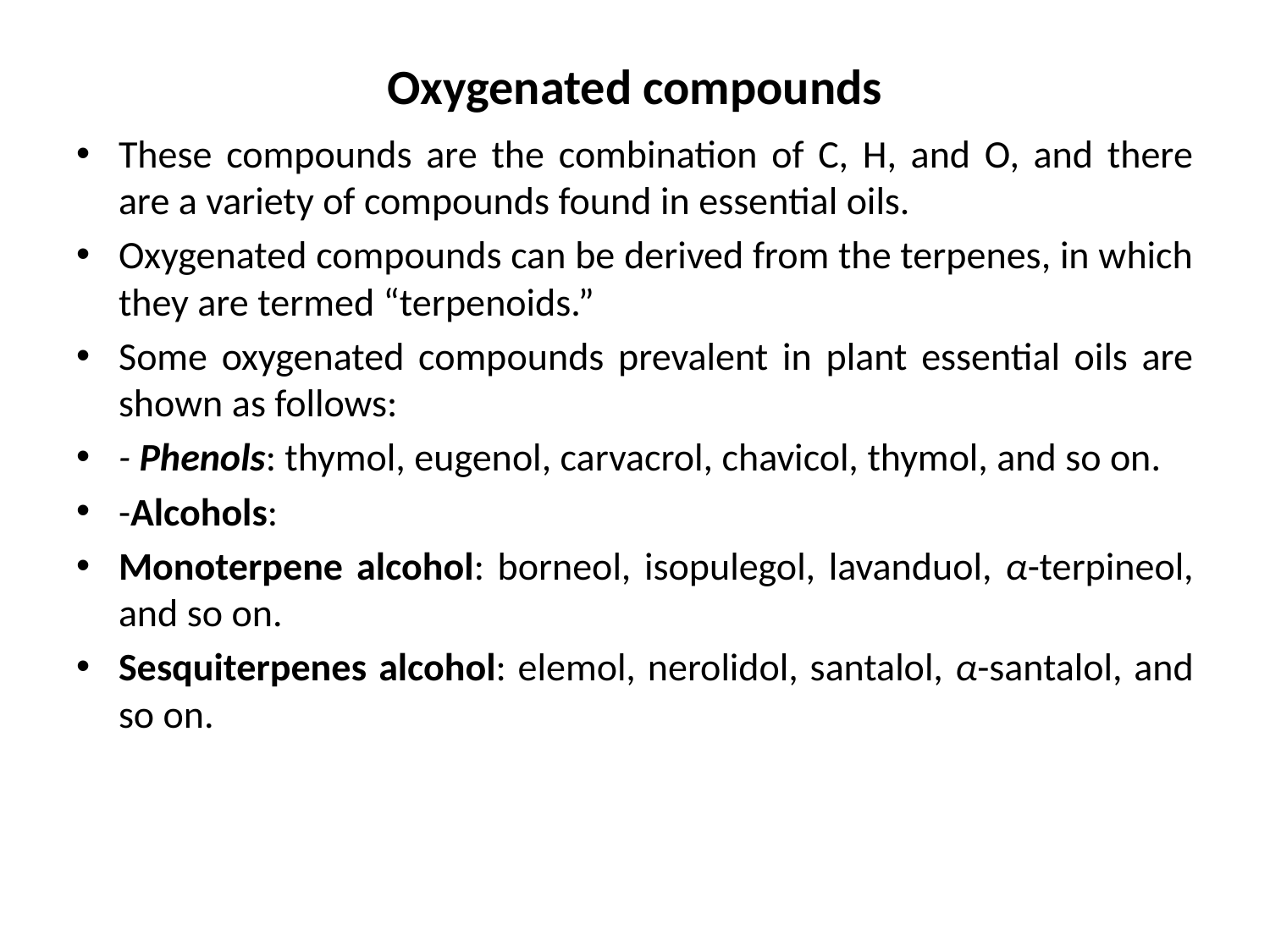

# Oxygenated compounds
These compounds are the combination of C, H, and O, and there are a variety of compounds found in essential oils.
Oxygenated compounds can be derived from the terpenes, in which they are termed “terpenoids.”
Some oxygenated compounds prevalent in plant essential oils are shown as follows:
- Phenols: thymol, eugenol, carvacrol, chavicol, thymol, and so on.
-Alcohols:
Monoterpene alcohol: borneol, isopulegol, lavanduol, α-terpineol, and so on.
Sesquiterpenes alcohol: elemol, nerolidol, santalol, α-santalol, and so on.